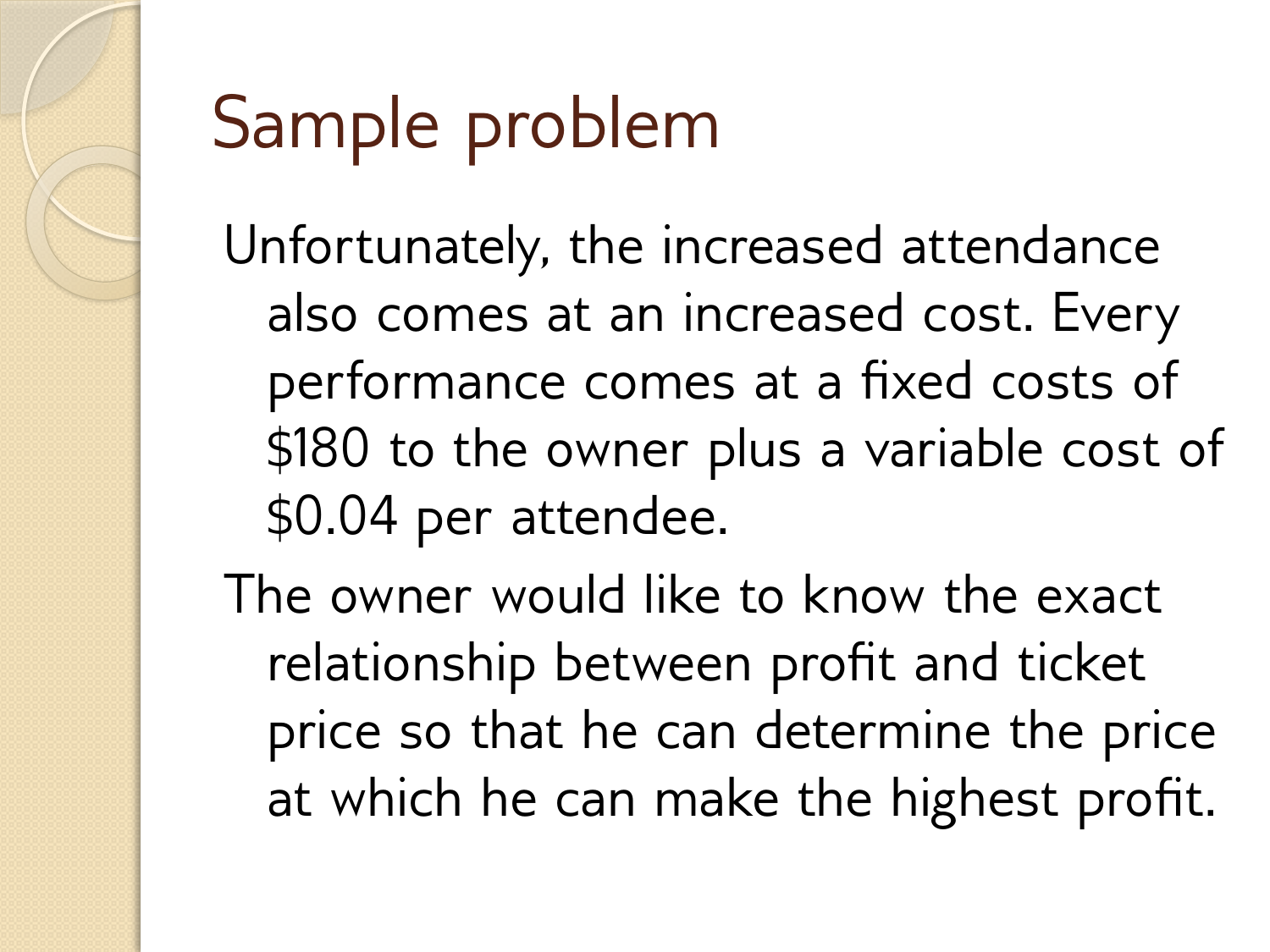

# Sample problem
Unfortunately, the increased attendance also comes at an increased cost. Every performance comes at a fixed costs of $180 to the owner plus a variable cost of $0.04 per attendee.
The owner would like to know the exact relationship between profit and ticket price so that he can determine the price at which he can make the highest profit.